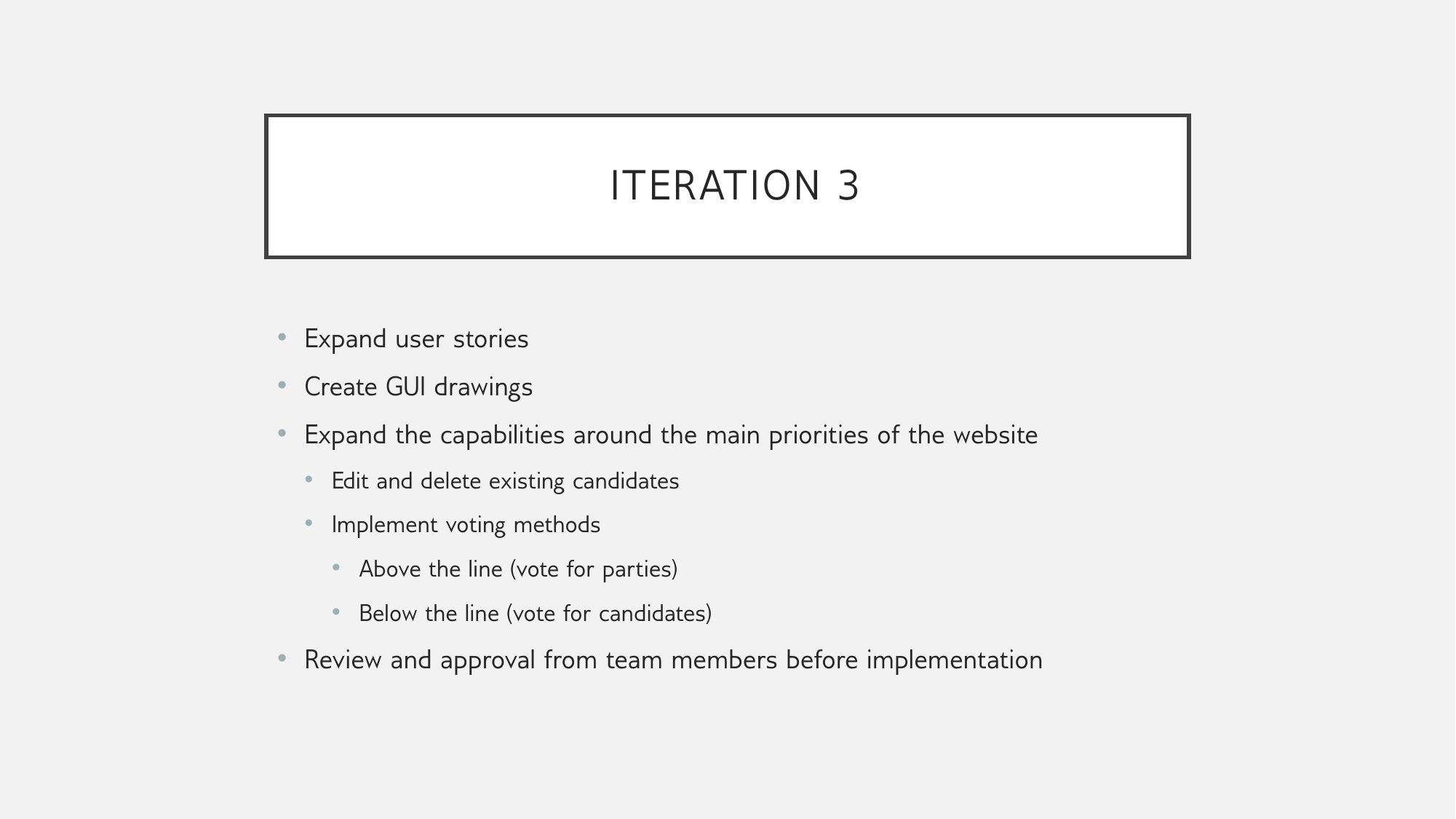

# Iteration 3
Expand user stories
Create GUI drawings
Expand the capabilities around the main priorities of the website
Edit and delete existing candidates
Implement voting methods
Above the line (vote for parties)
Below the line (vote for candidates)
Review and approval from team members before implementation